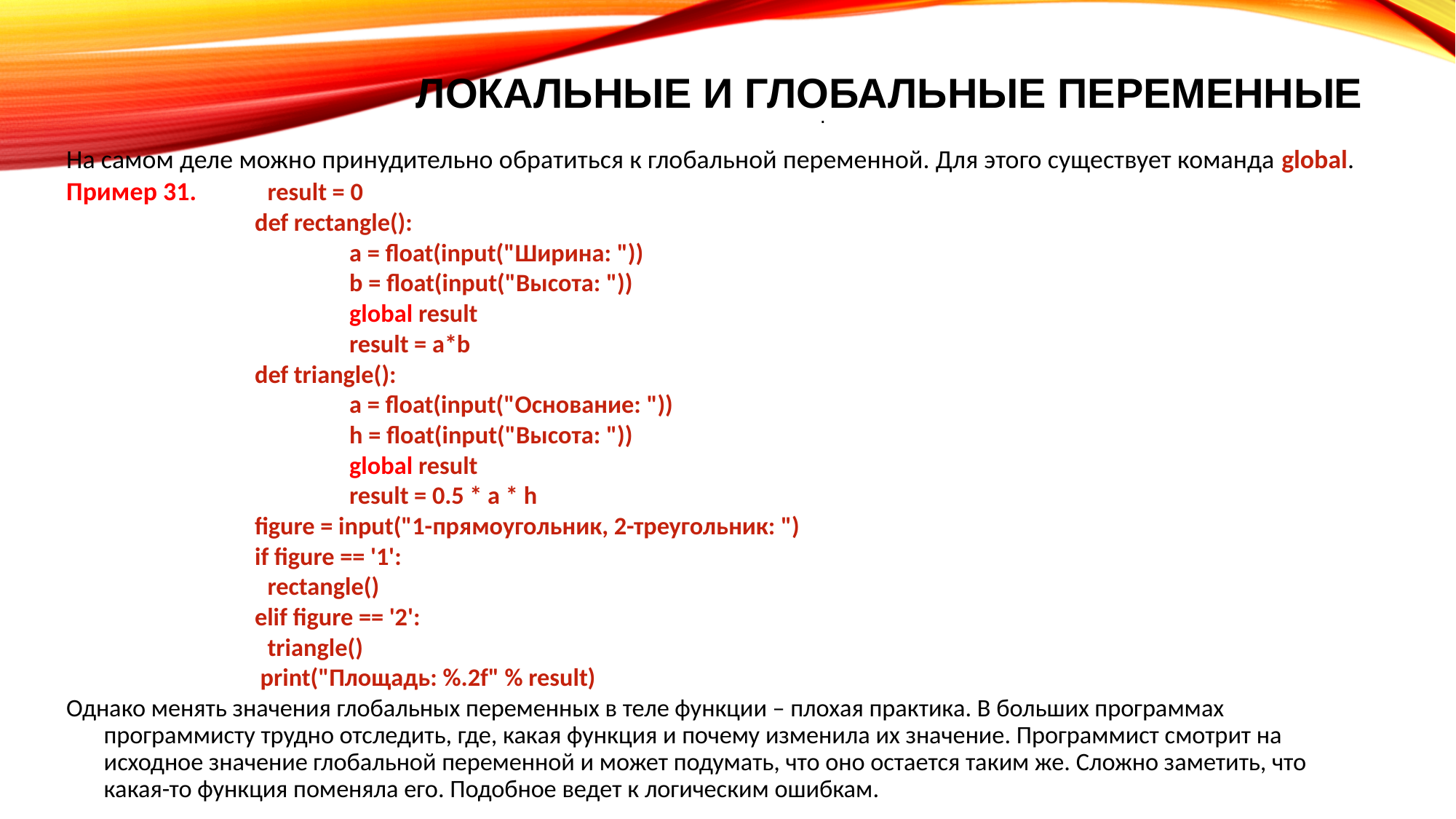

# Локальные и глобальные переменные
.
На самом деле можно принудительно обратиться к глобальной переменной. Для этого существует команда global.
Пример 31. 	result = 0
def rectangle():
    	a = float(input("Ширина: "))
   	b = float(input("Высота: "))
    	global result
    	result = a*b
def triangle():
    	a = float(input("Основание: "))
    	h = float(input("Высота: "))
    	global result
    	result = 0.5 * a * h
figure = input("1-прямоугольник, 2-треугольник: ")
if figure == '1':
		rectangle()
elif figure == '2':
		triangle()
 print("Площадь: %.2f" % result)
Однако менять значения глобальных переменных в теле функции – плохая практика. В больших программах программисту трудно отследить, где, какая функция и почему изменила их значение. Программист смотрит на исходное значение глобальной переменной и может подумать, что оно остается таким же. Сложно заметить, что какая-то функция поменяла его. Подобное ведет к логическим ошибкам.